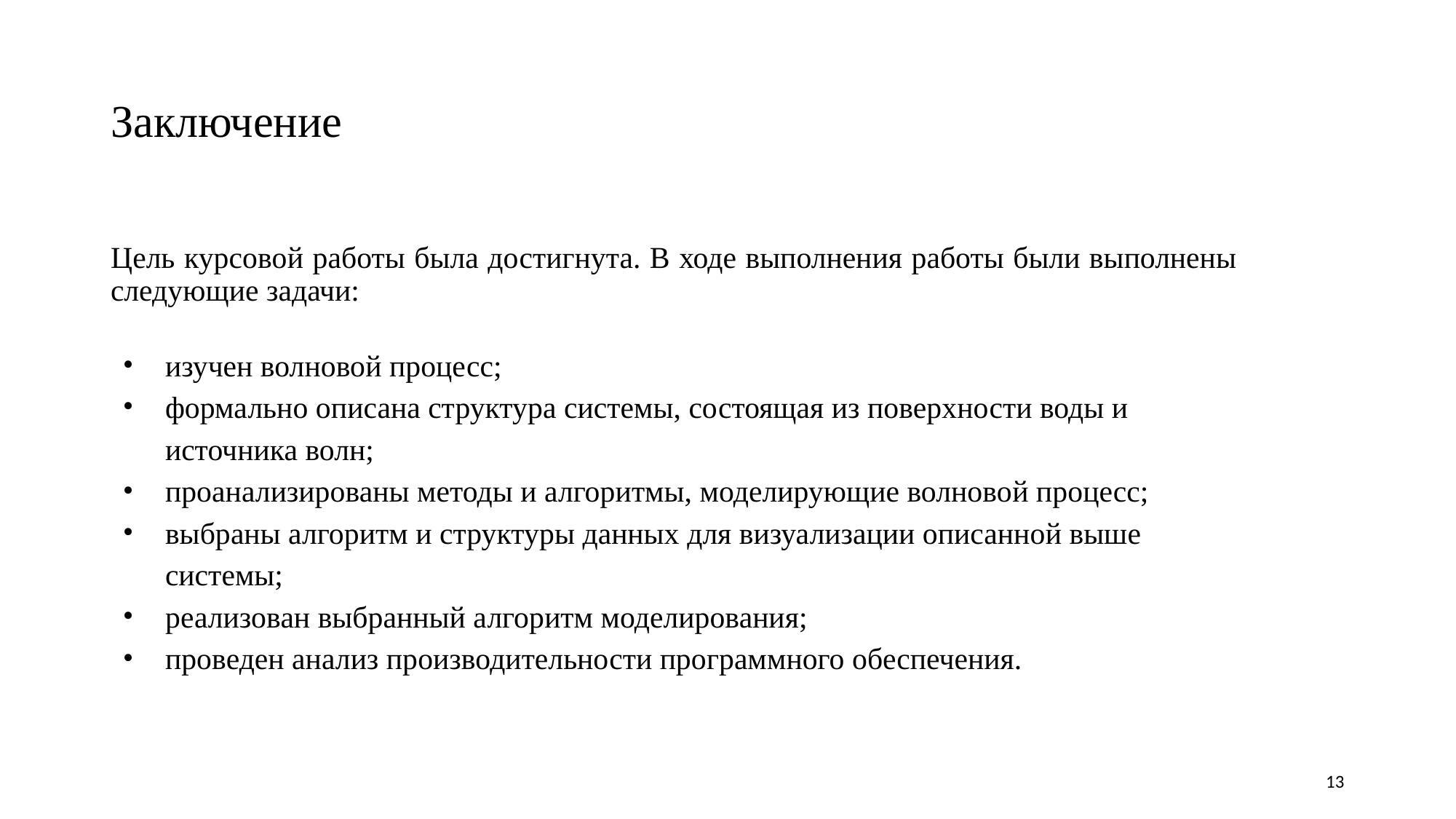

Заключение
Цель курсовой работы была достигнута. В ходе выполнения работы были выполнены следующие задачи:

изучен волновой процесс;
формально описана структура системы, состоящая из поверхности воды и источника волн;
проанализированы методы и алгоритмы, моделирующие волновой процесс;
выбраны алгоритм и структуры данных для визуализации описанной выше системы;
реализован выбранный алгоритм моделирования;
проведен анализ производительности программного обеспечения.

13